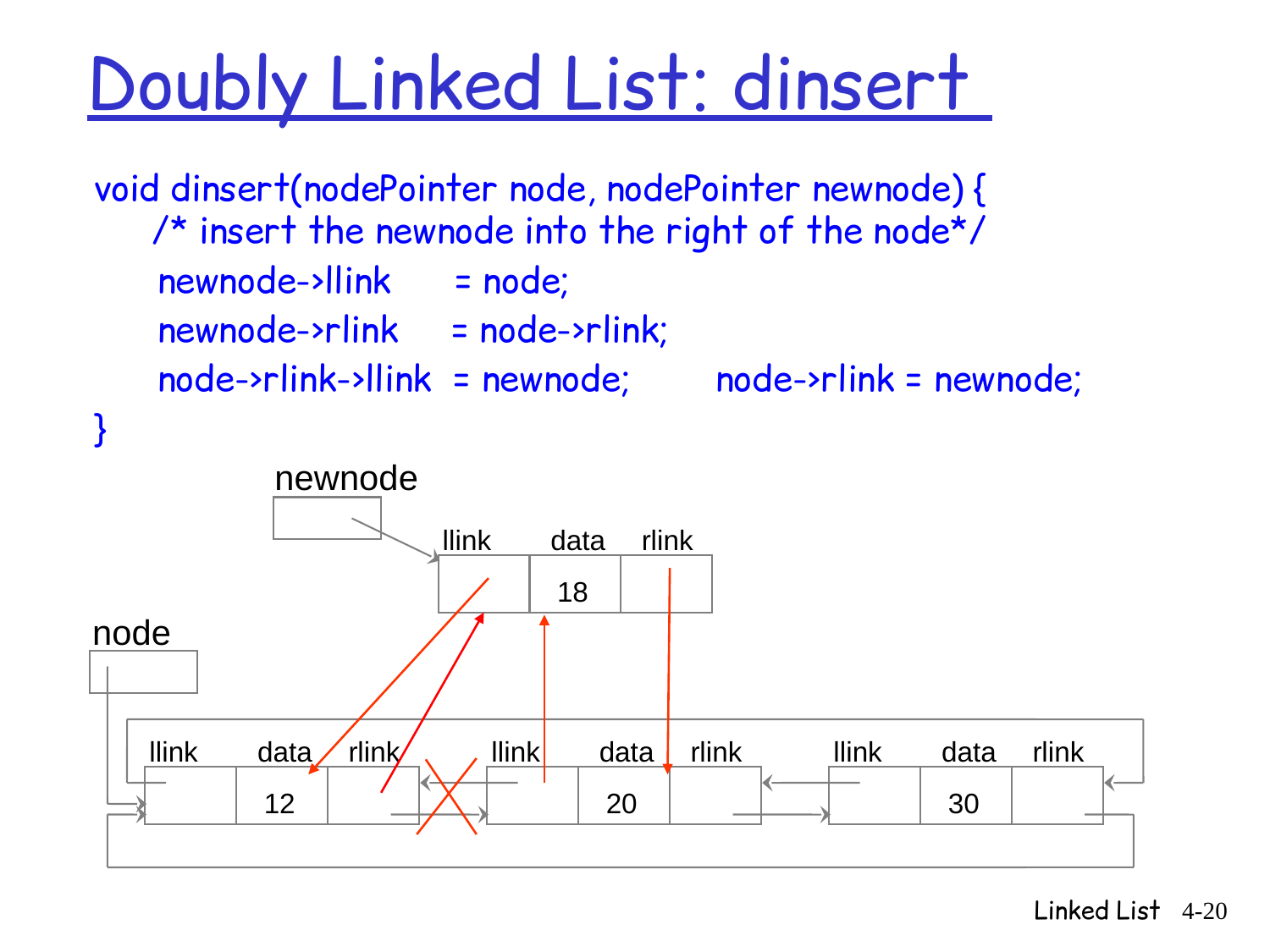

# Doubly Linked List: dinsert
void dinsert(nodePointer node, nodePointer newnode) {
 /* insert the newnode into the right of the node*/
      newnode->llink      = node;
      newnode->rlink     = node->rlink;
      node->rlink->llink  = newnode;        node->rlink = newnode;
}
newnode

llink
data
rlink

18

node

llink
data
rlink

12
llink
data
rlink

20
llink
data
rlink

30

Linked List
4-20